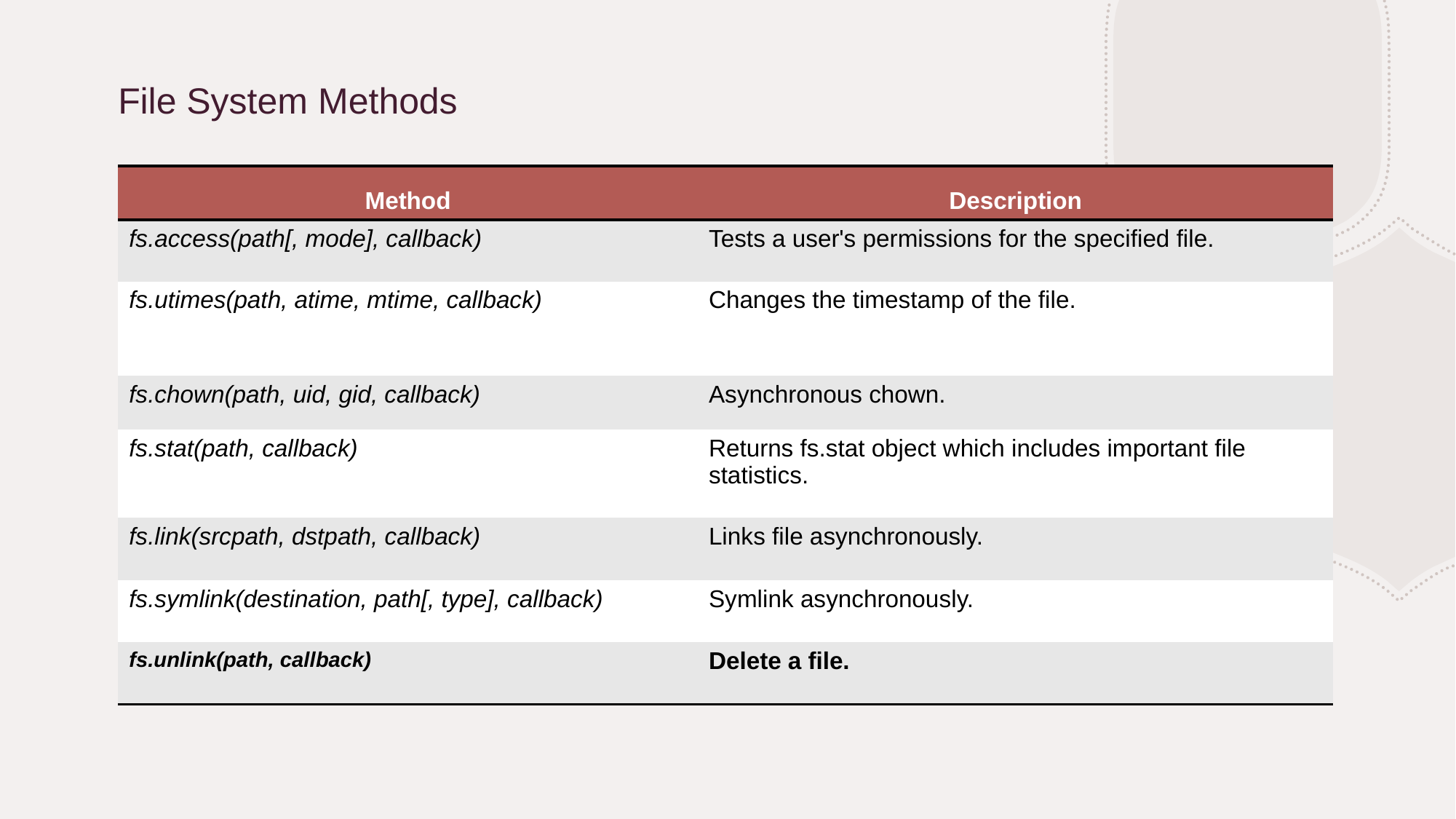

# File System Methods
| Method | Description |
| --- | --- |
| fs.access(path[, mode], callback) | Tests a user's permissions for the specified file. |
| fs.utimes(path, atime, mtime, callback) | Changes the timestamp of the file. |
| fs.chown(path, uid, gid, callback) | Asynchronous chown. |
| fs.stat(path, callback) | Returns fs.stat object which includes important file statistics. |
| fs.link(srcpath, dstpath, callback) | Links file asynchronously. |
| fs.symlink(destination, path[, type], callback) | Symlink asynchronously. |
| fs.unlink(path, callback) | Delete a file. |